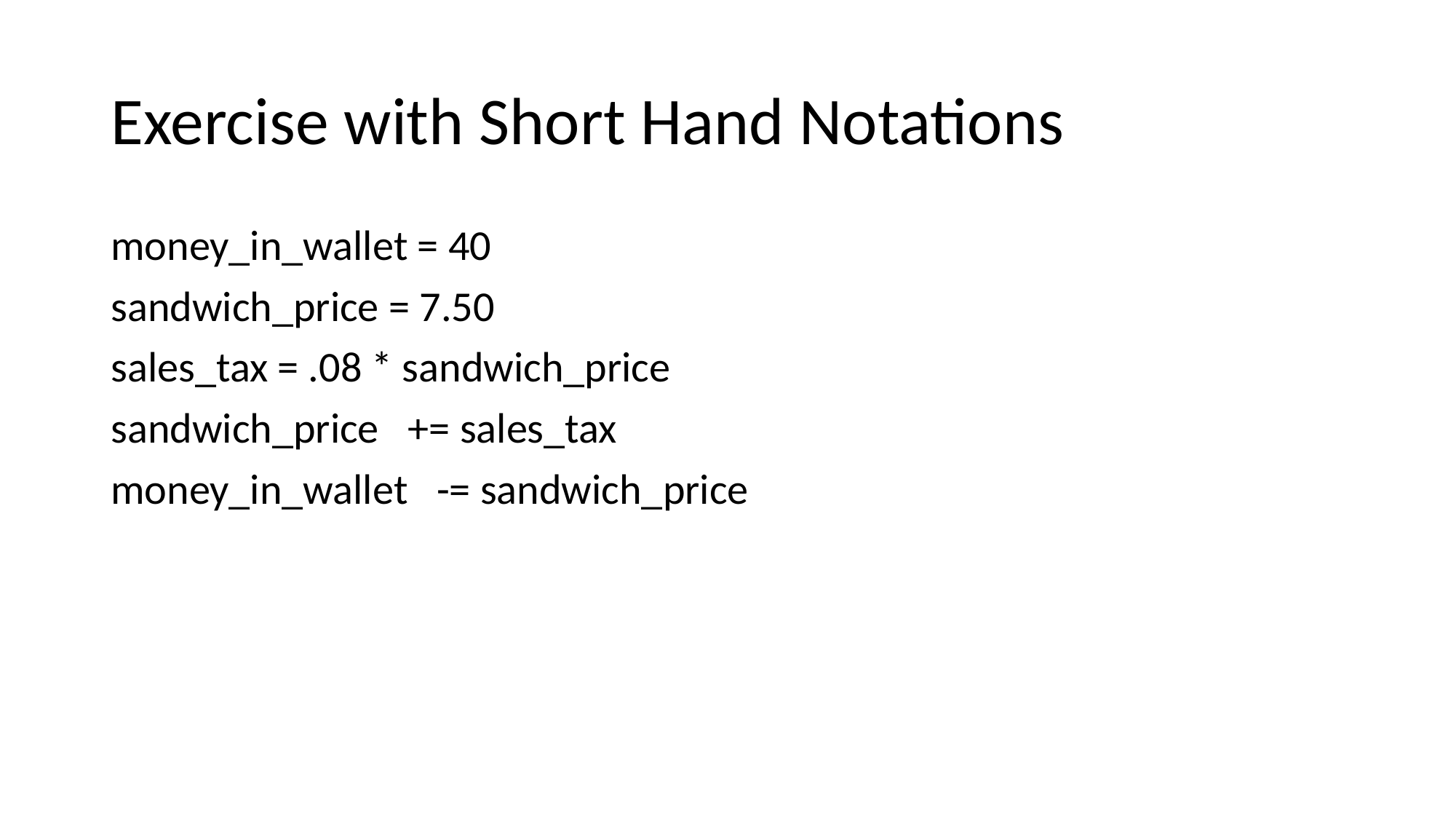

# Exercise with Short Hand Notations
money_in_wallet = 40
sandwich_price = 7.50
sales_tax = .08 * sandwich_price
sandwich_price   += sales_tax
money_in_wallet   -= sandwich_price